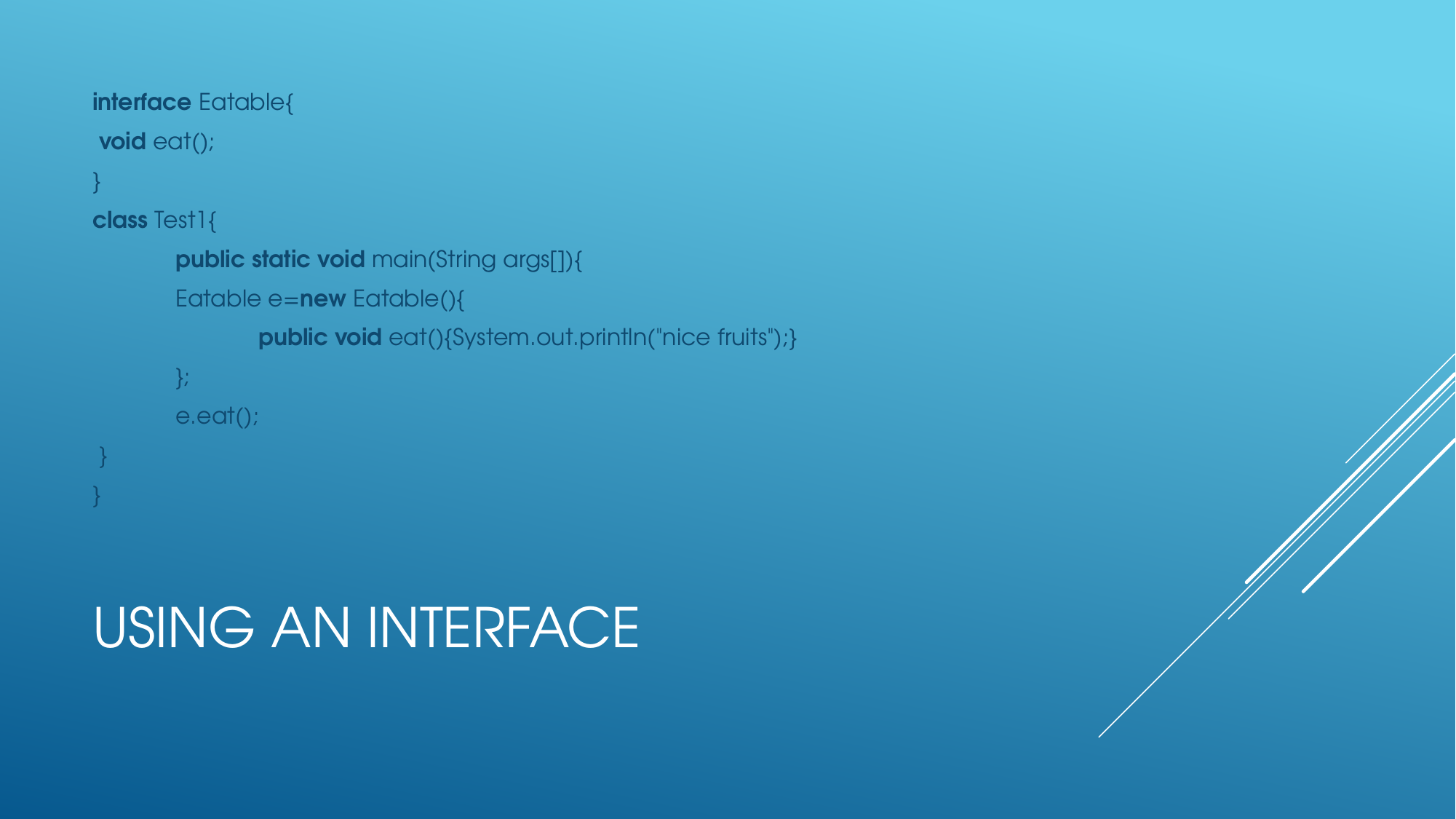

interface Eatable{
 void eat();
}
class Test1{
 	public static void main(String args[]){
 		Eatable e=new Eatable(){
 	 	public void eat(){System.out.println("nice fruits");}
 	};
 	e.eat();
 }
}

# Using an interface